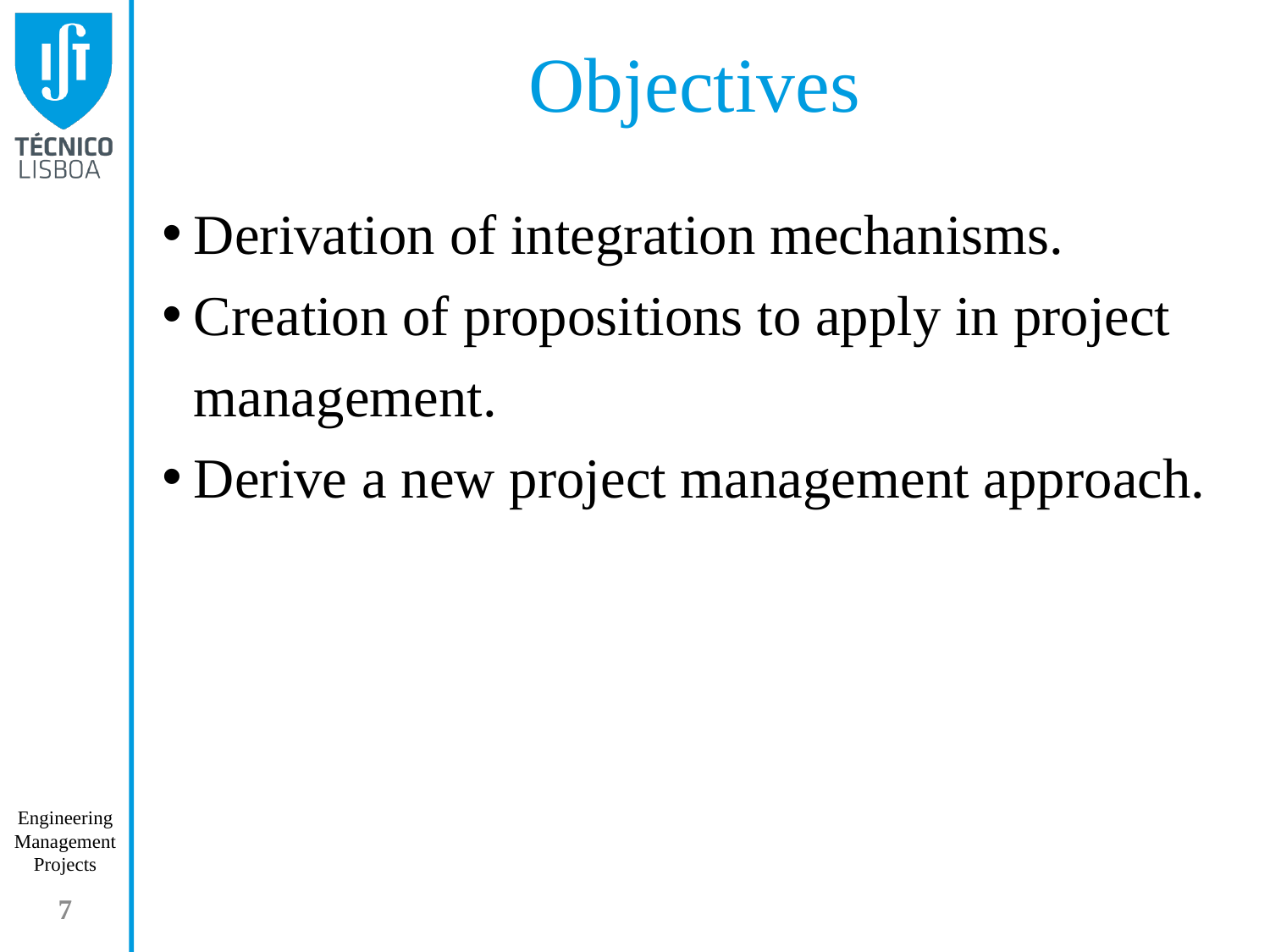

# Objectives
Derivation of integration mechanisms.
Creation of propositions to apply in project management.
Derive a new project management approach.

7